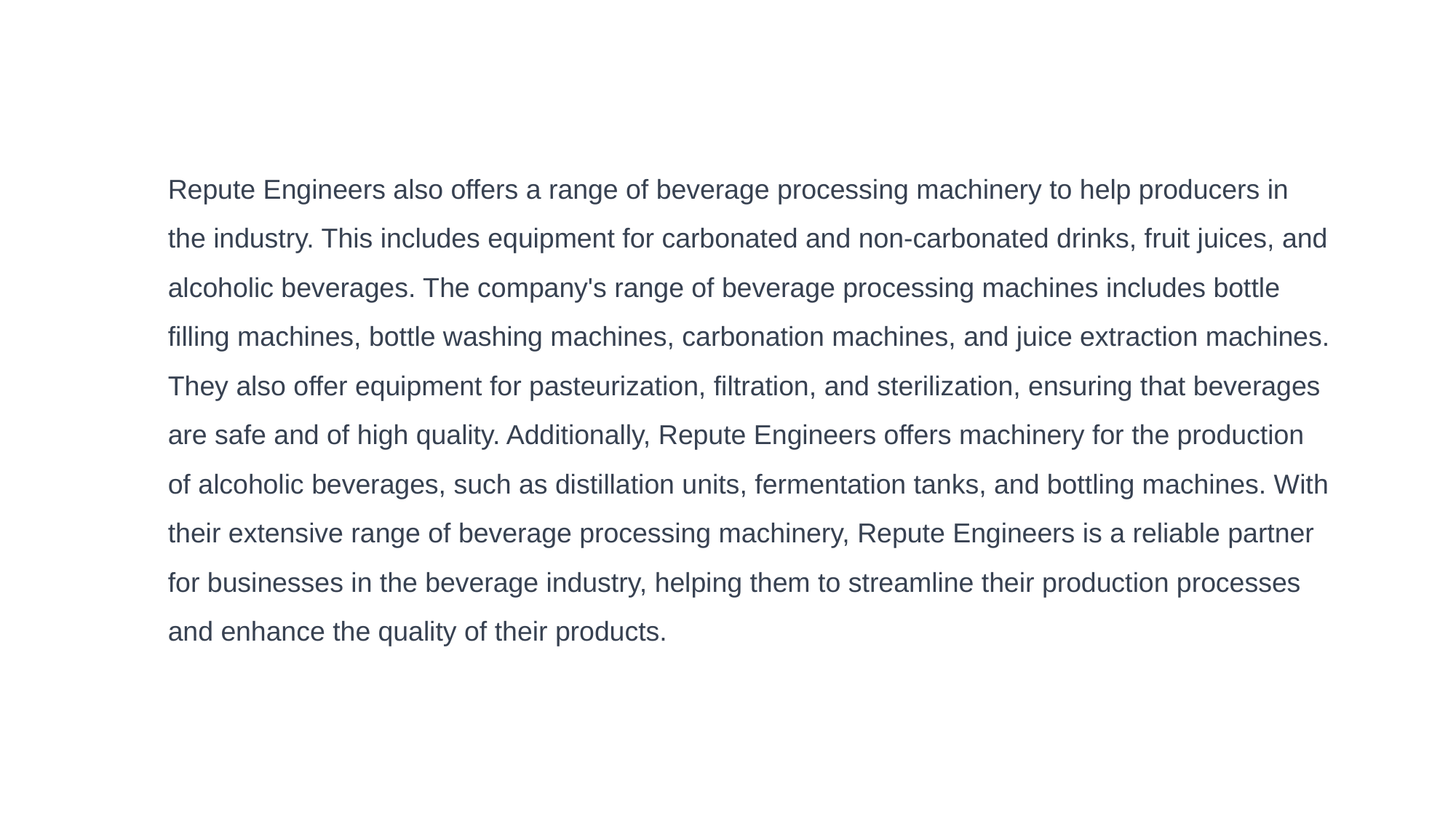

Repute Engineers also offers a range of beverage processing machinery to help producers in the industry. This includes equipment for carbonated and non-carbonated drinks, fruit juices, and alcoholic beverages. The company's range of beverage processing machines includes bottle filling machines, bottle washing machines, carbonation machines, and juice extraction machines. They also offer equipment for pasteurization, filtration, and sterilization, ensuring that beverages are safe and of high quality. Additionally, Repute Engineers offers machinery for the production of alcoholic beverages, such as distillation units, fermentation tanks, and bottling machines. With their extensive range of beverage processing machinery, Repute Engineers is a reliable partner for businesses in the beverage industry, helping them to streamline their production processes and enhance the quality of their products.